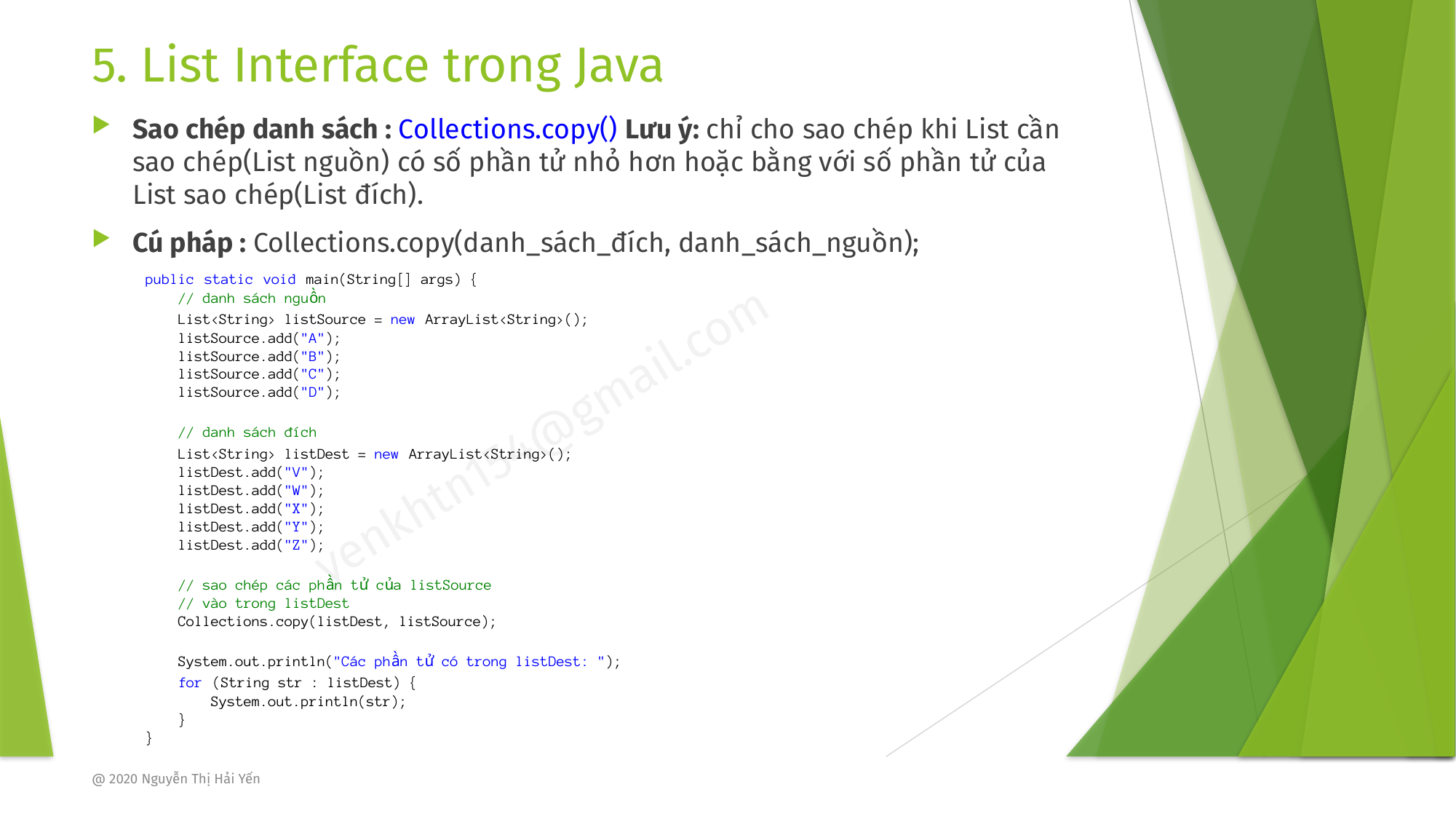

# 5. List Interface trong Java
Sao chép danh sách : Collections.copy() Lưu ý: chỉ cho sao chép khi List cần sao chép(List nguồn) có số phần tử nhỏ hơn hoặc bằng với số phần tử của List sao chép(List đích).
Cú pháp : Collections.copy(danh_sách_đích, danh_sách_nguồn);
public static void main(String[] args) {
    // danh sách nguồn
    List<String> listSource = new ArrayList<String>();
    listSource.add("A");
    listSource.add("B");
    listSource.add("C");
    listSource.add("D");

    // danh sách đích
    List<String> listDest = new ArrayList<String>();
    listDest.add("V");
    listDest.add("W");
    listDest.add("X");
    listDest.add("Y");
    listDest.add("Z");

    // sao chép các phần tử của listSource
    // vào trong listDest
    Collections.copy(listDest, listSource);

    System.out.println("Các phần tử có trong listDest: ");
    for (String str : listDest) {
        System.out.println(str);
    }
}
@ 2020 Nguyễn Thị Hải Yến